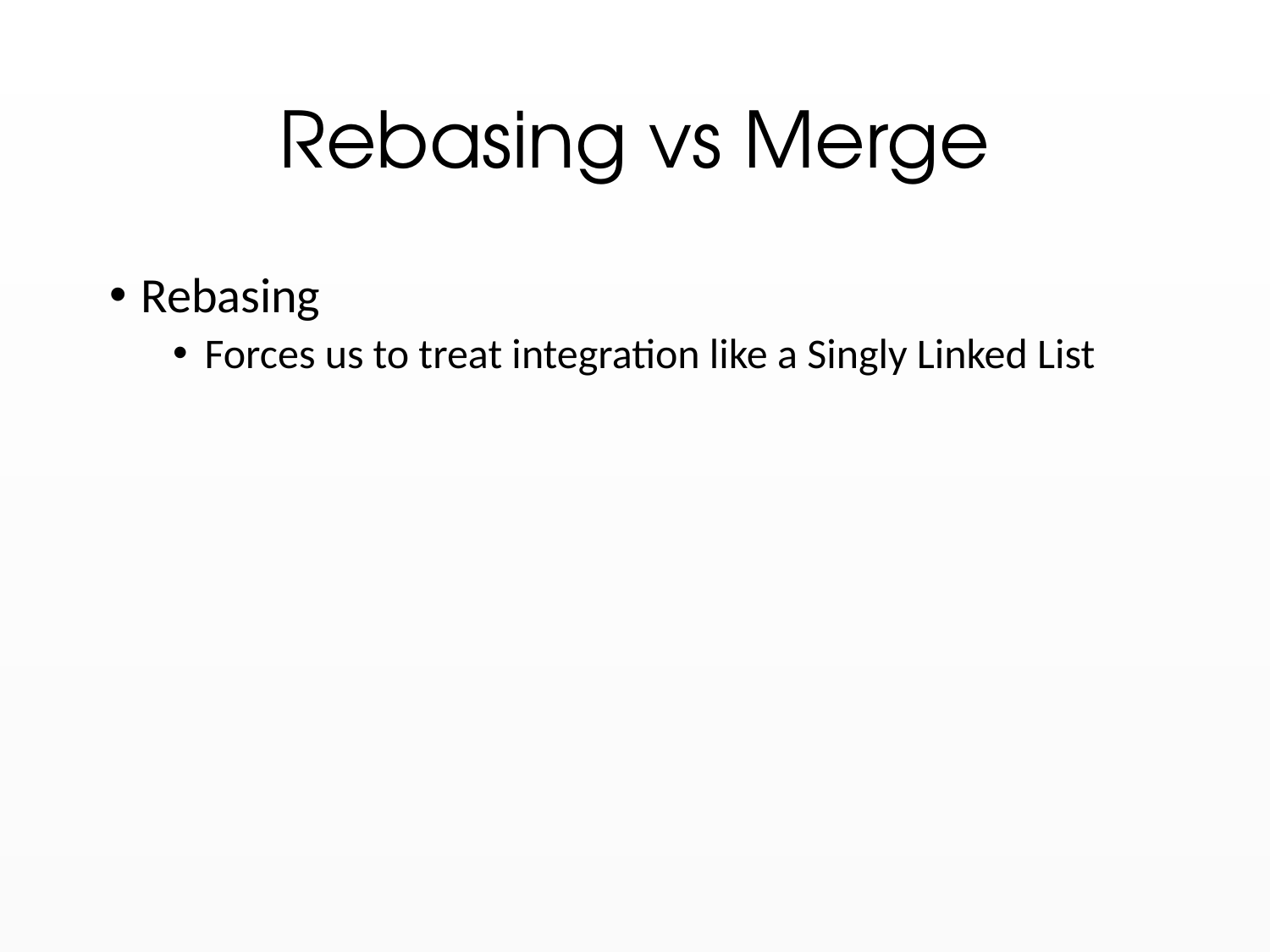

# Rebasing vs Merge
Rebasing
Forces us to treat integration like a Singly Linked List